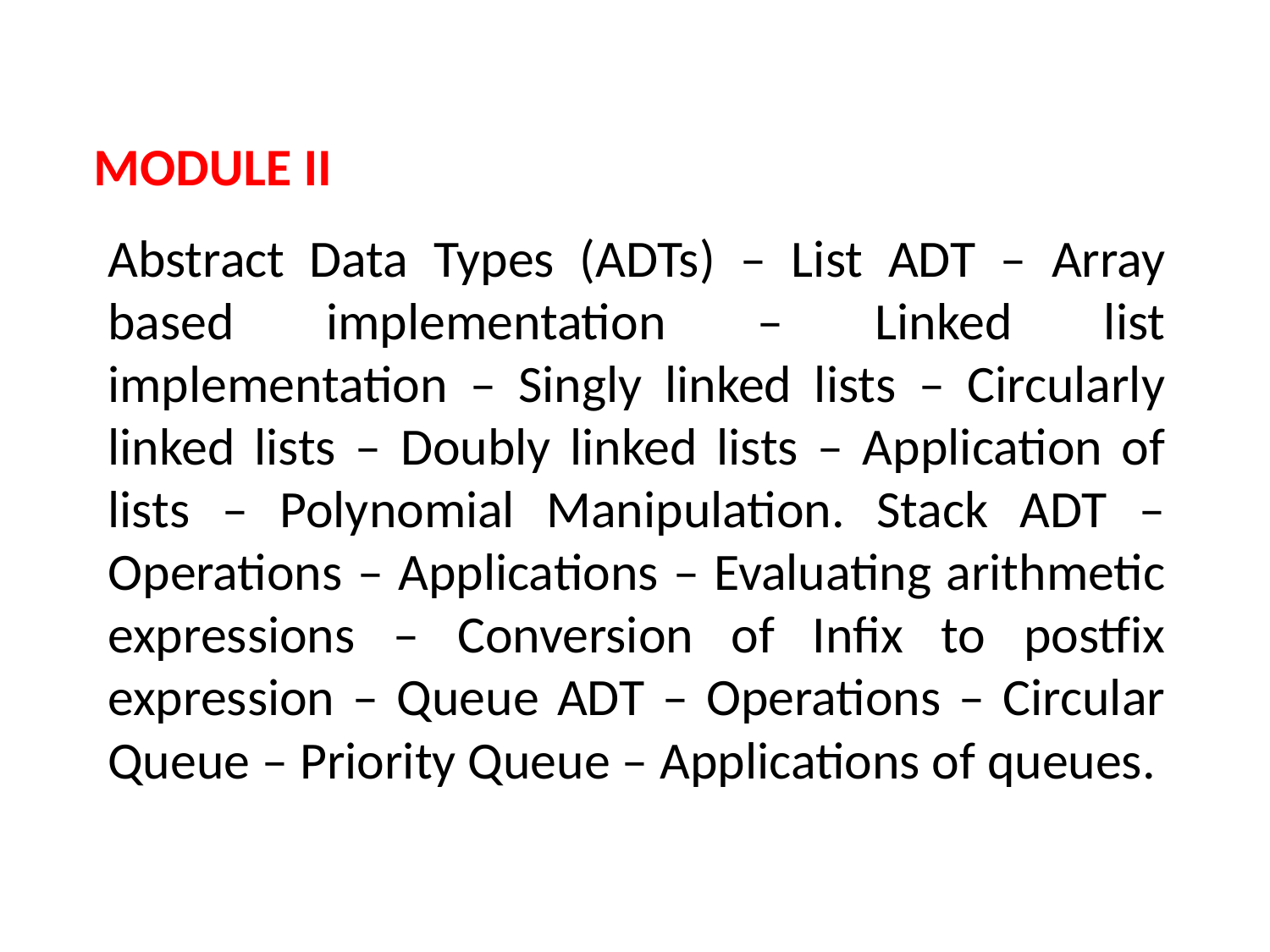

MODULE II
# Abstract Data Types (ADTs) – List ADT – Array based implementation – Linked list implementation – Singly linked lists – Circularly linked lists – Doubly linked lists – Application of lists – Polynomial Manipulation. Stack ADT – Operations – Applications – Evaluating arithmetic expressions – Conversion of Infix to postfix expression – Queue ADT – Operations – Circular Queue – Priority Queue – Applications of queues.